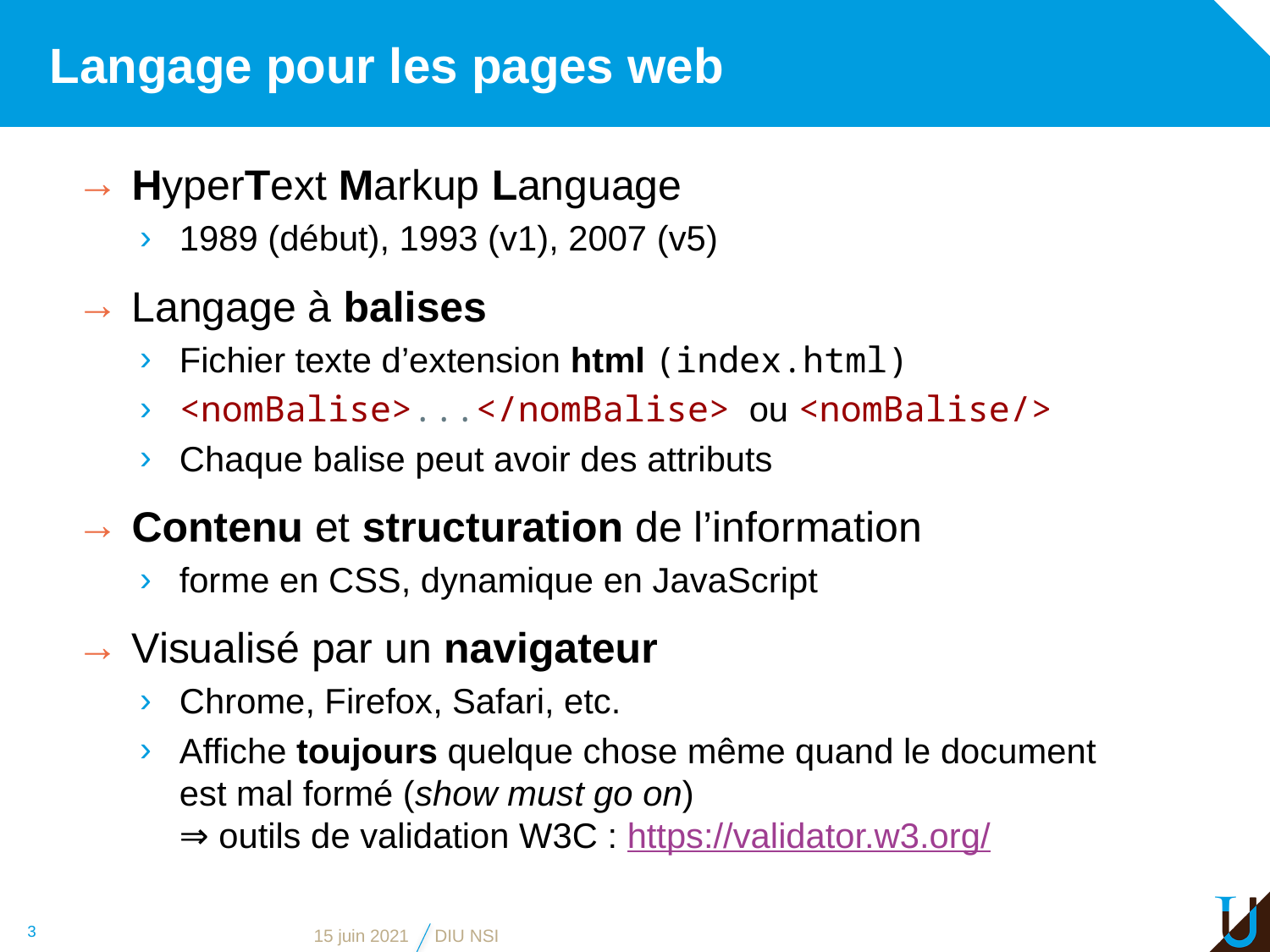

# Langage pour les pages web
HyperText Markup Language
1989 (début), 1993 (v1), 2007 (v5)
Langage à balises
Fichier texte d’extension html (index.html)
<nomBalise>...</nomBalise>  ou <nomBalise/>
Chaque balise peut avoir des attributs
Contenu et structuration de l’information
forme en CSS, dynamique en JavaScript
Visualisé par un navigateur
Chrome, Firefox, Safari, etc.
Affiche toujours quelque chose même quand le document
est mal formé (show must go on)
⇒ outils de validation W3C : https://validator.w3.org/
3
15 juin 2021
DIU NSI